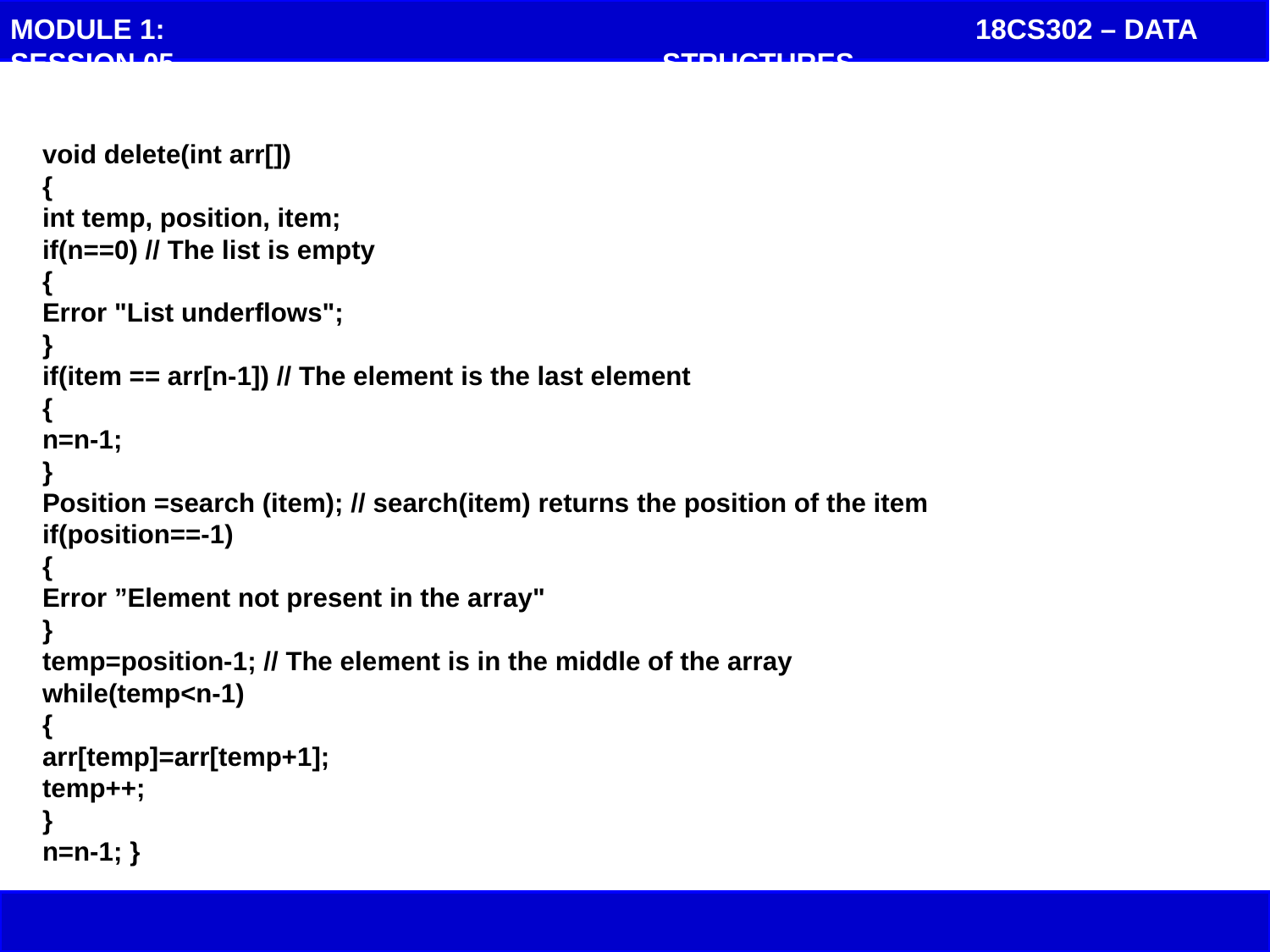

MODULE 1: SESSION 05
                                        18CS302 – DATA    STRUCTURES

void delete(int arr[])
{
int temp, position, item;
if(n==0) // The list is empty
{
Error "List underflows";
}
if(item == arr[n-1]) // The element is the last element
{
n=n-1;
}
Position =search (item); // search(item) returns the position of the item
if(position==-1)
{
Error ”Element not present in the array"
}
temp=position-1; // The element is in the middle of the array
while(temp<n-1)
{
arr[temp]=arr[temp+1];
temp++;
}
n=n-1; }